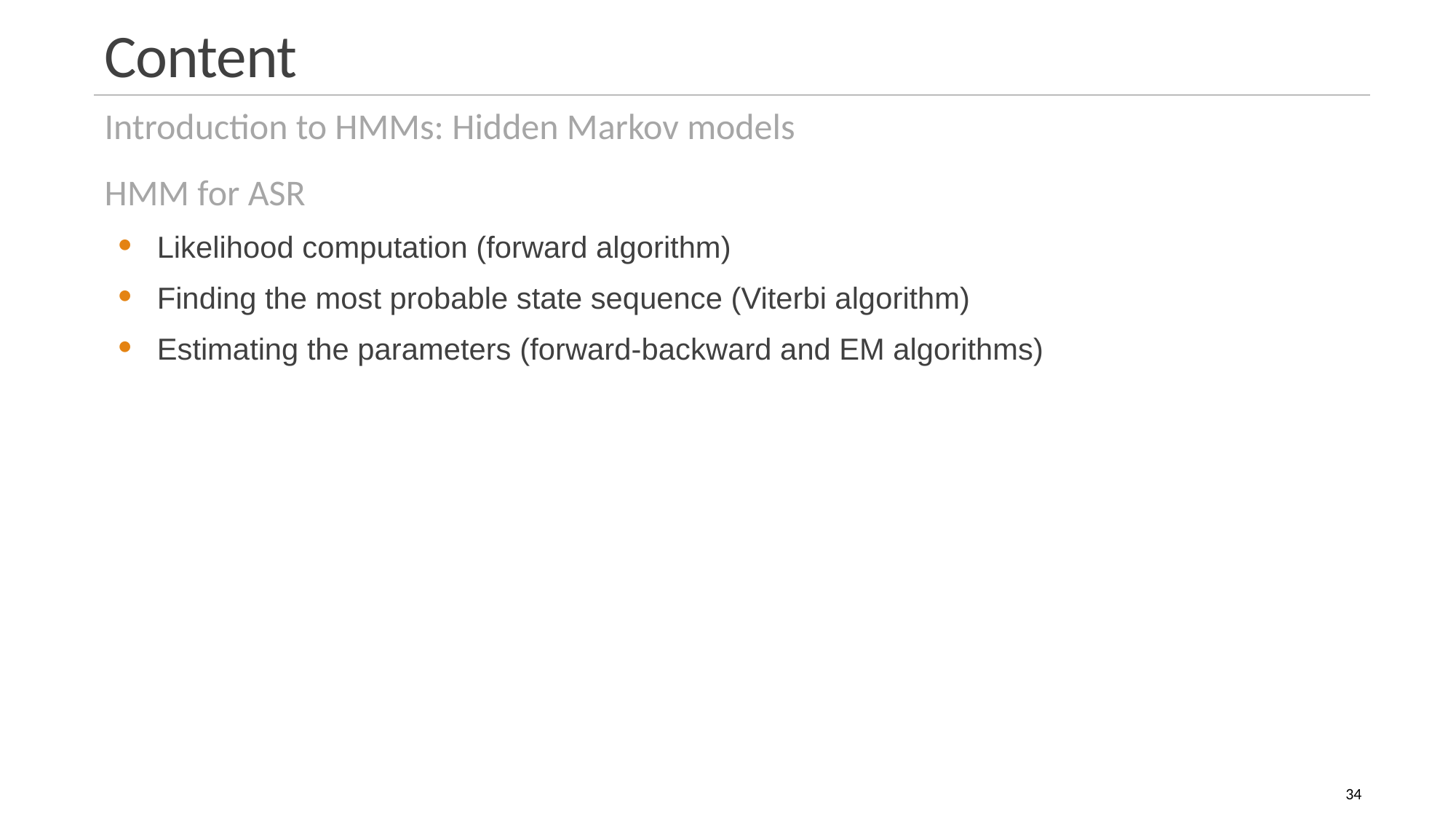

# Content
Introduction to HMMs: Hidden Markov models
HMM for ASR
Likelihood computation (forward algorithm)
Finding the most probable state sequence (Viterbi algorithm)
Estimating the parameters (forward-backward and EM algorithms)

34